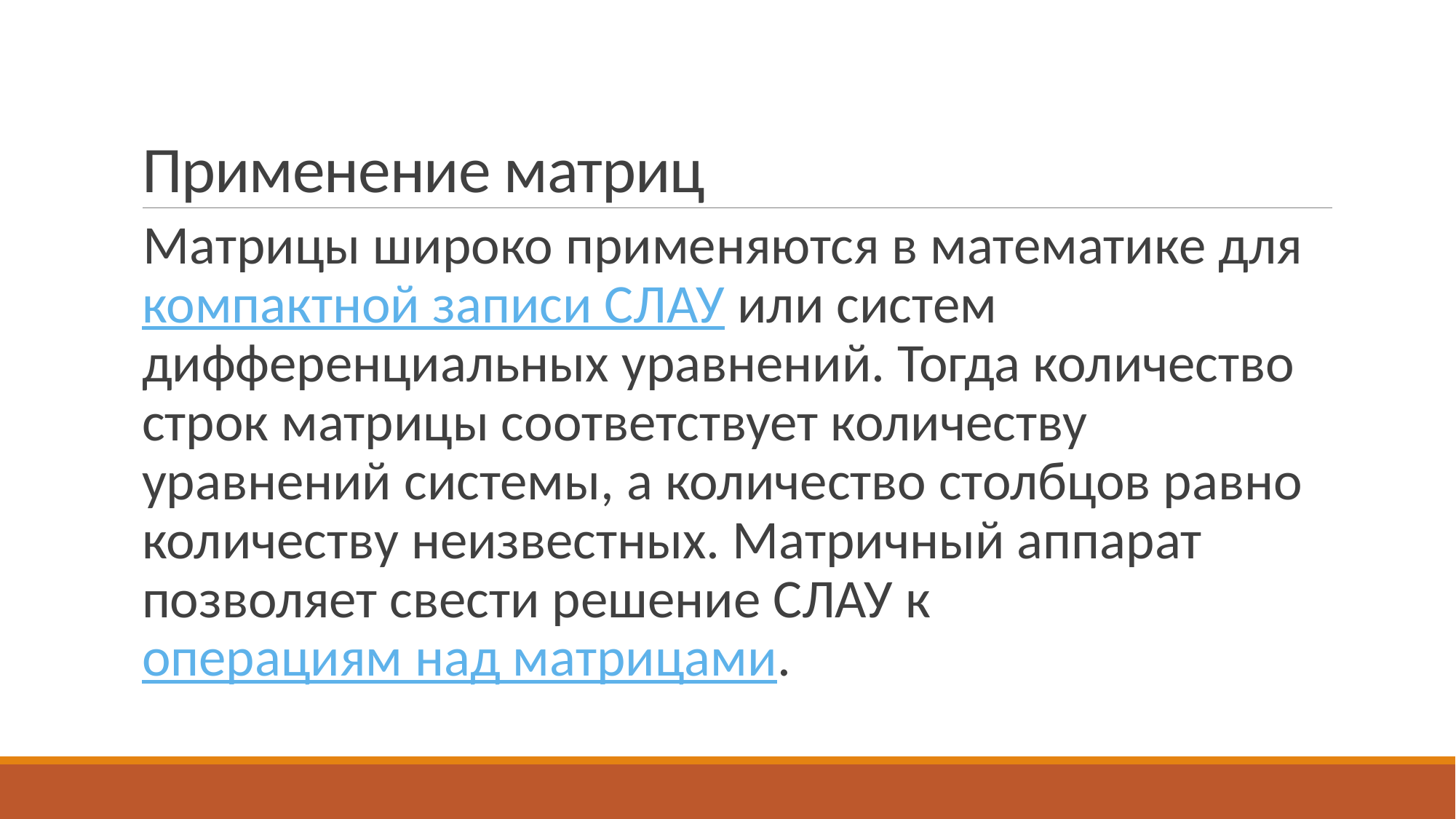

# Применение матриц
Матрицы широко применяются в математике для компактной записи СЛАУ или систем дифференциальных уравнений. Тогда количество строк матрицы соответствует количеству уравнений системы, а количество столбцов равно количеству неизвестных. Матричный аппарат позволяет свести решение СЛАУ к операциям над матрицами.